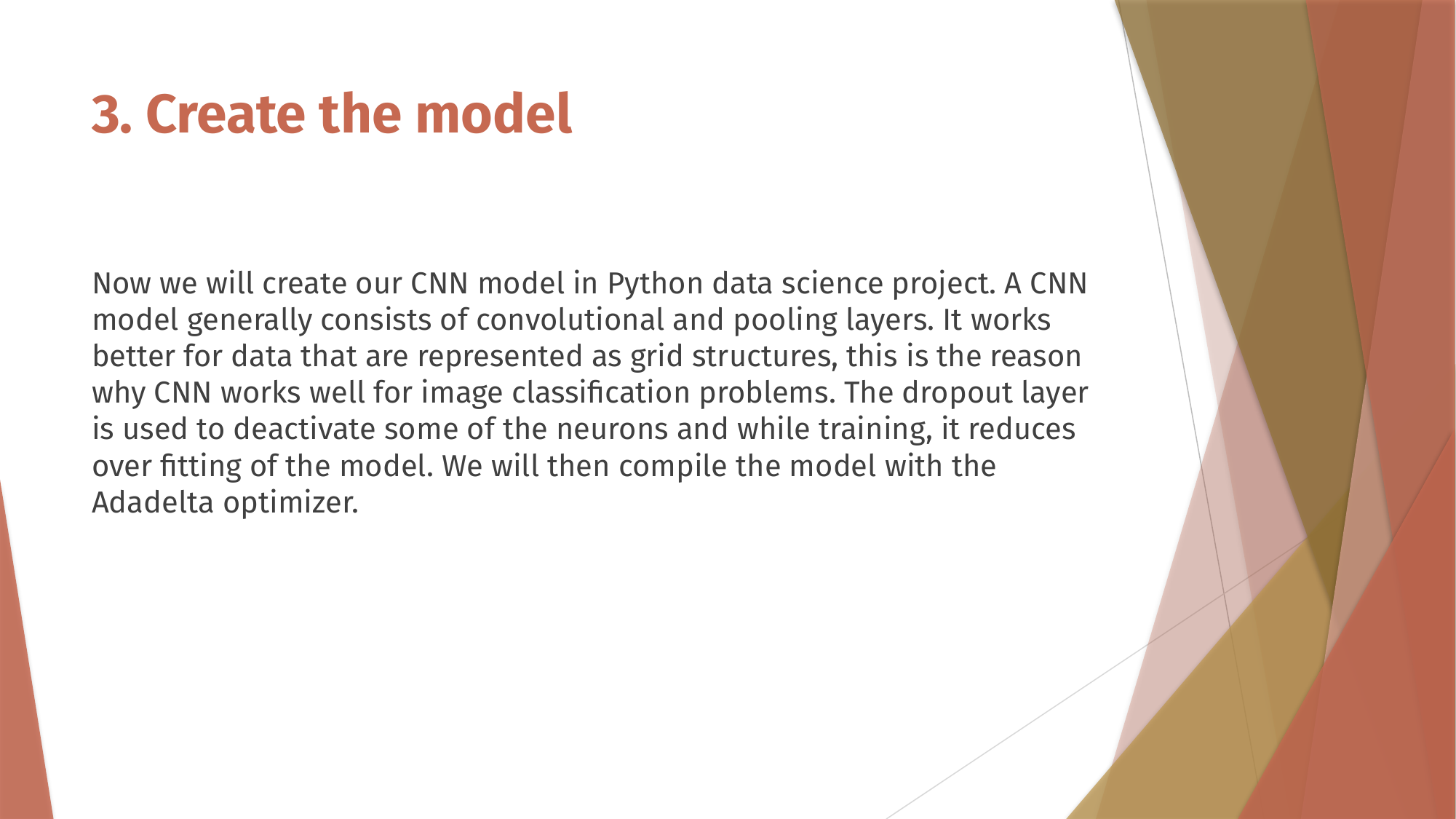

# 3. Create the model
Now we will create our CNN model in Python data science project. A CNN model generally consists of convolutional and pooling layers. It works better for data that are represented as grid structures, this is the reason why CNN works well for image classification problems. The dropout layer is used to deactivate some of the neurons and while training, it reduces over fitting of the model. We will then compile the model with the Adadelta optimizer.